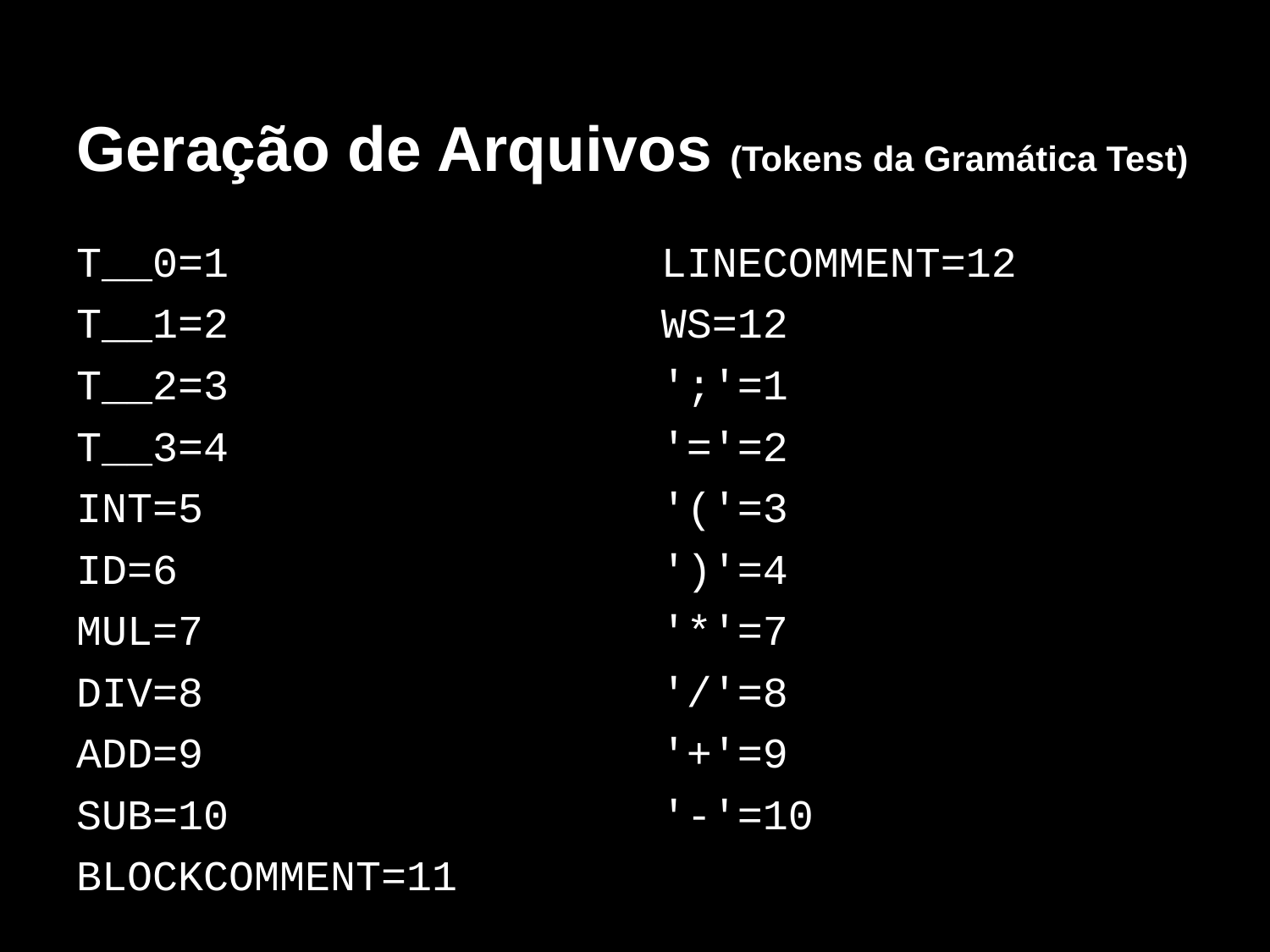

# Geração de Arquivos (Tokens da Gramática Test)
T__0=1
T__1=2
T__2=3
T__3=4
INT=5
ID=6
MUL=7
DIV=8
ADD=9
SUB=10
BLOCKCOMMENT=11
LINECOMMENT=12
WS=12
';'=1
'='=2
'('=3
')'=4
'*'=7
'/'=8
'+'=9
'-'=10